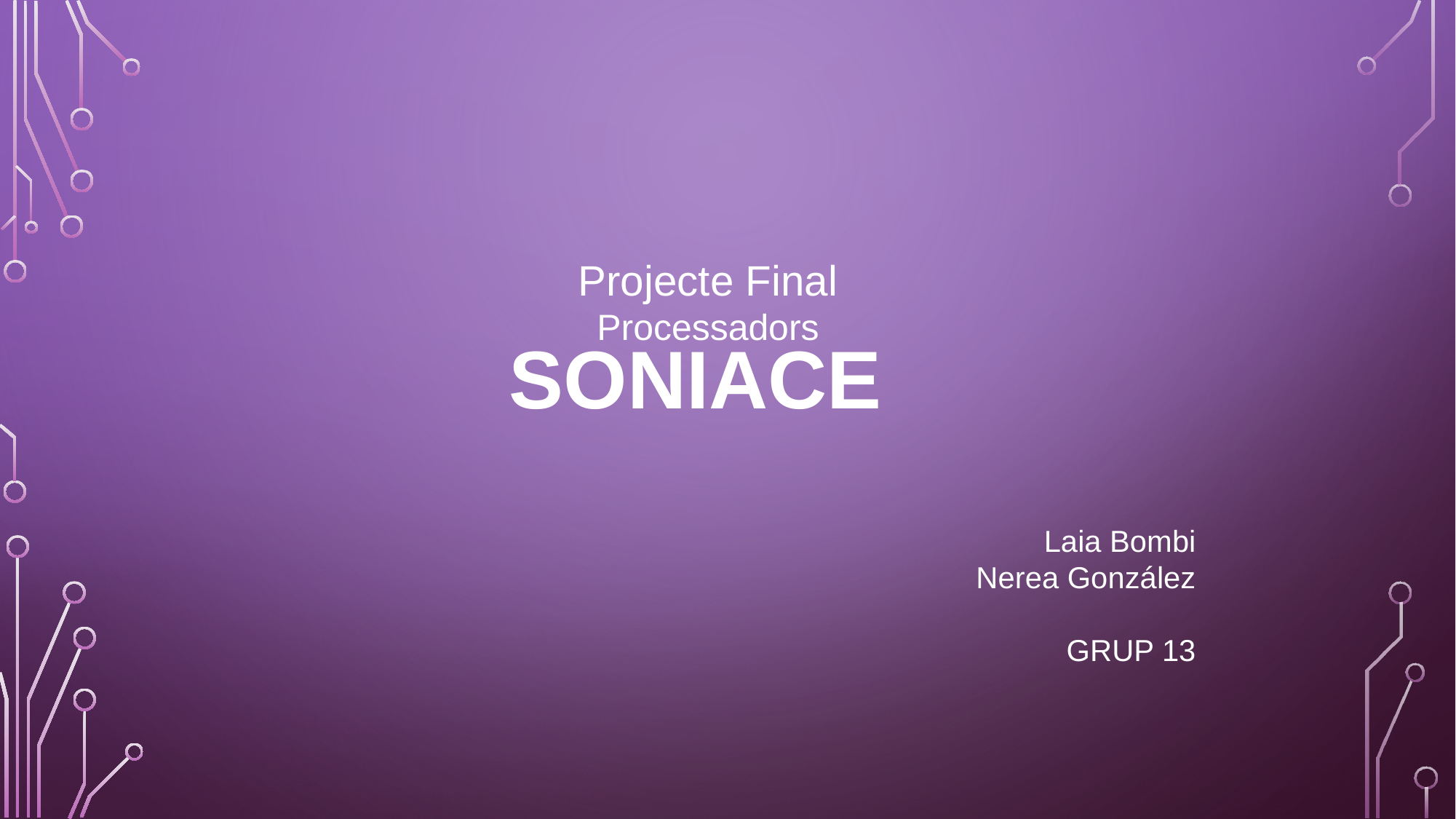

Projecte Final Processadors

# SONIACE
Laia Bombi
Nerea González

GRUP 13